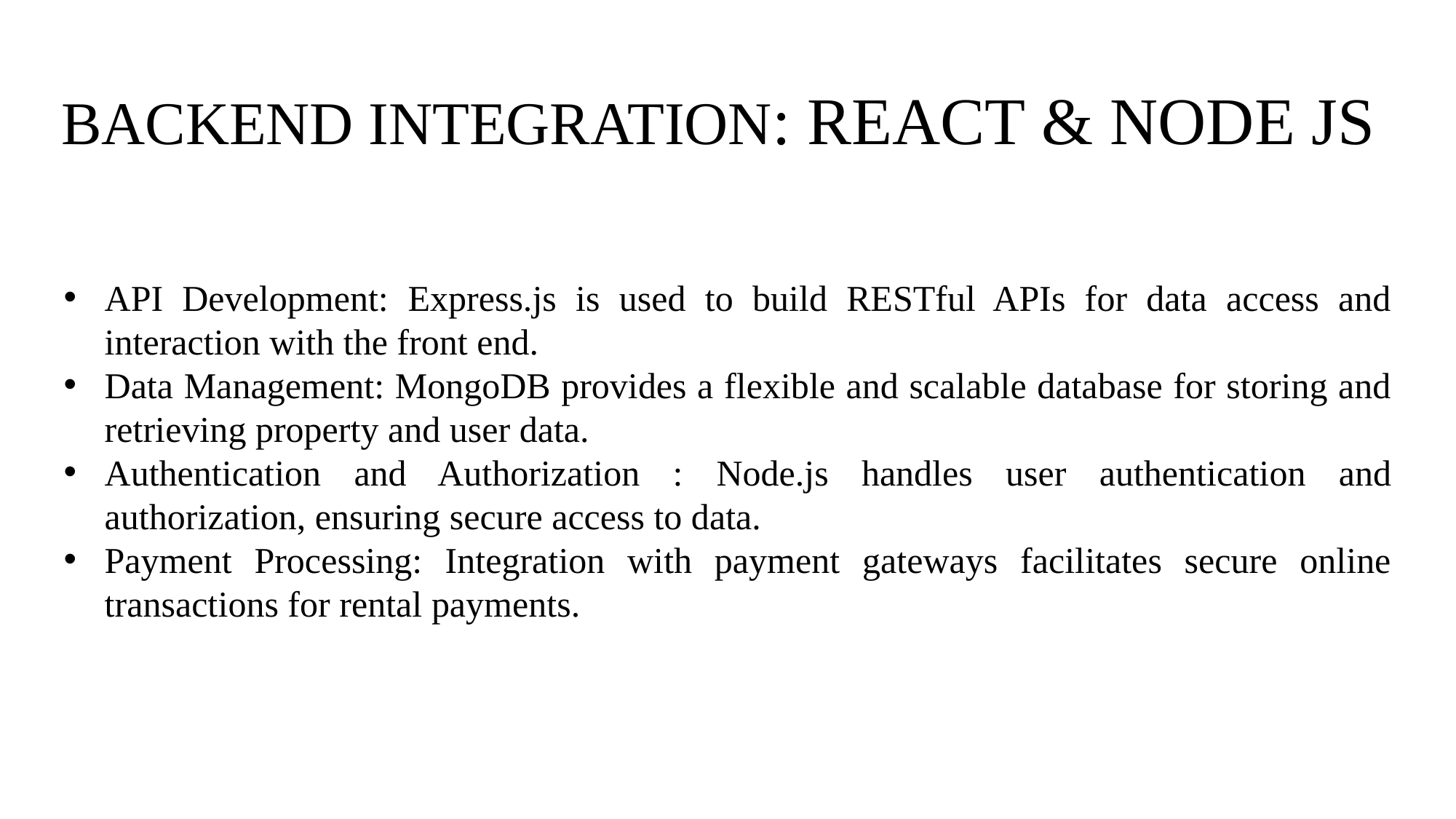

# BACKEND INTEGRATION: REACT & NODE JS
API Development: Express.js is used to build RESTful APIs for data access and interaction with the front end.
Data Management: MongoDB provides a flexible and scalable database for storing and retrieving property and user data.
Authentication and Authorization : Node.js handles user authentication and authorization, ensuring secure access to data.
Payment Processing: Integration with payment gateways facilitates secure online transactions for rental payments.